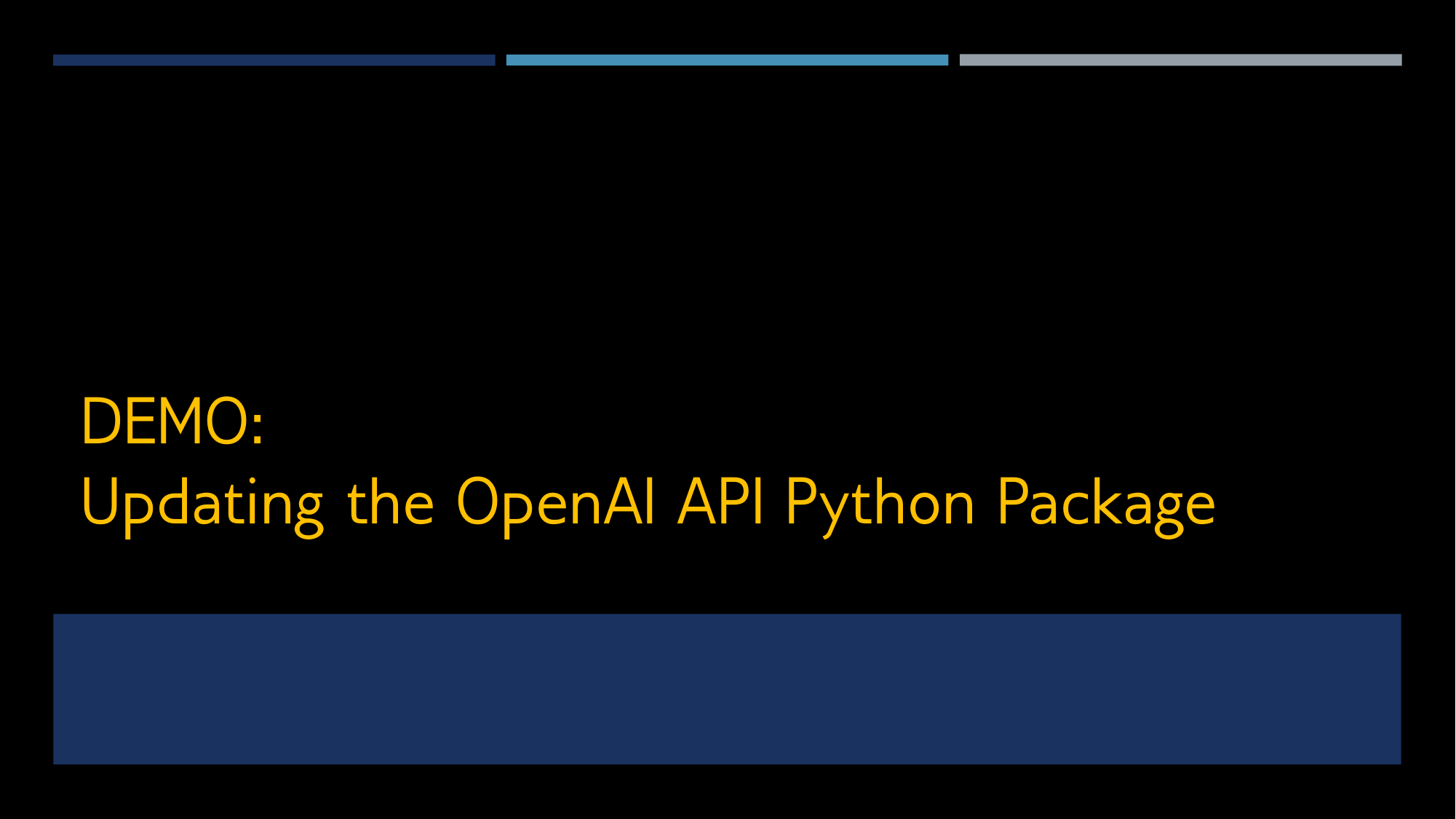

# DEMO: Updating the OpenAI API Python Package